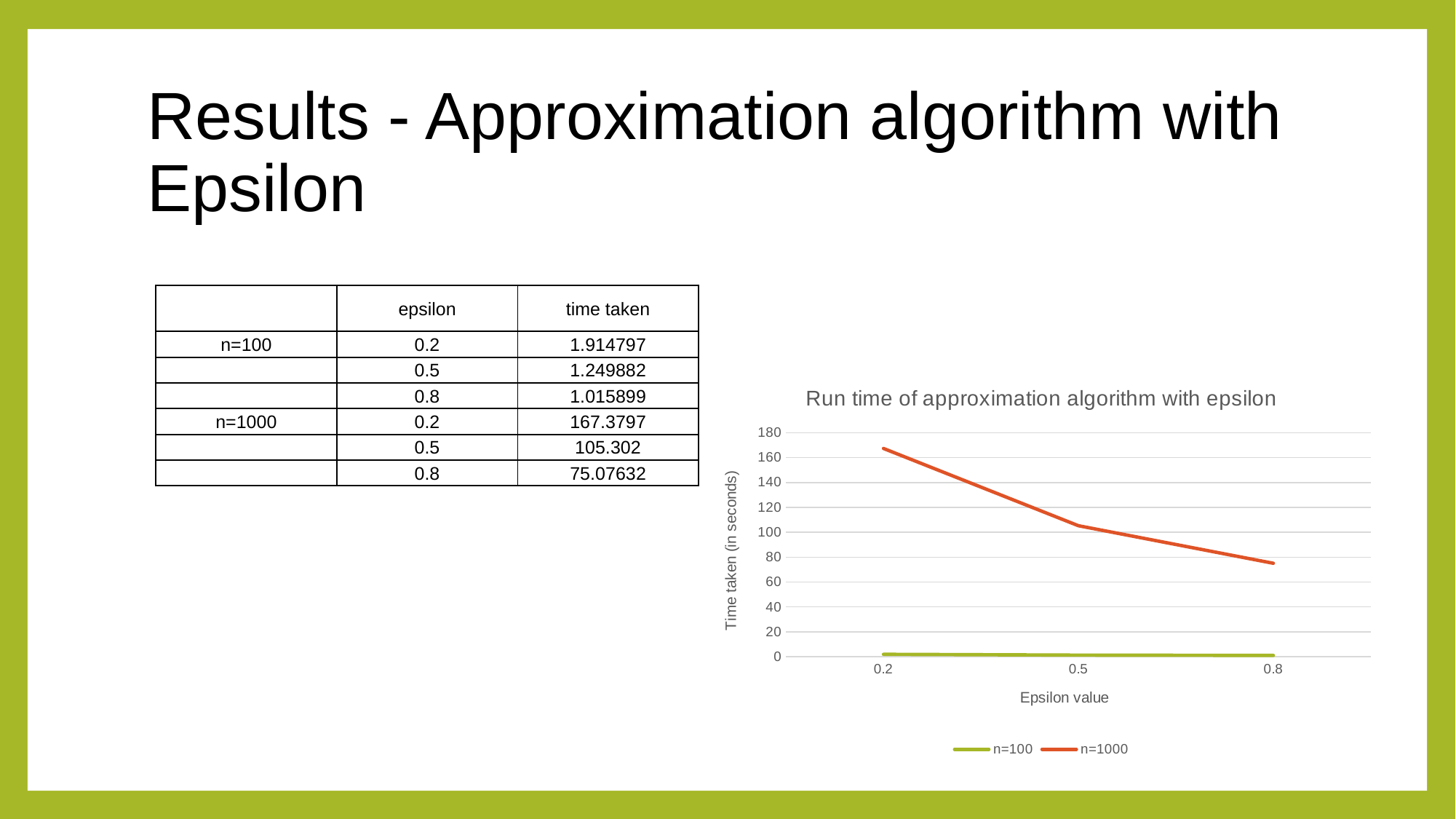

# Results - Approximation algorithm with Epsilon
|  | epsilon | time taken |
| --- | --- | --- |
| n=100 | 0.2 | 1.914797 |
|  | 0.5 | 1.249882 |
|  | 0.8 | 1.015899 |
| n=1000 | 0.2 | 167.3797 |
|  | 0.5 | 105.302 |
|  | 0.8 | 75.07632 |

### Chart: Run time of approximation algorithm with epsilon

| Category |  |  |
|---|---|---|
| 0.2 | 1.91479730606079 | 167.379715204238 |
| 0.5 | 1.2498824596405 | 105.302045822143 |
| 0.8 | 1.01589941978454 | 75.076315164566 |